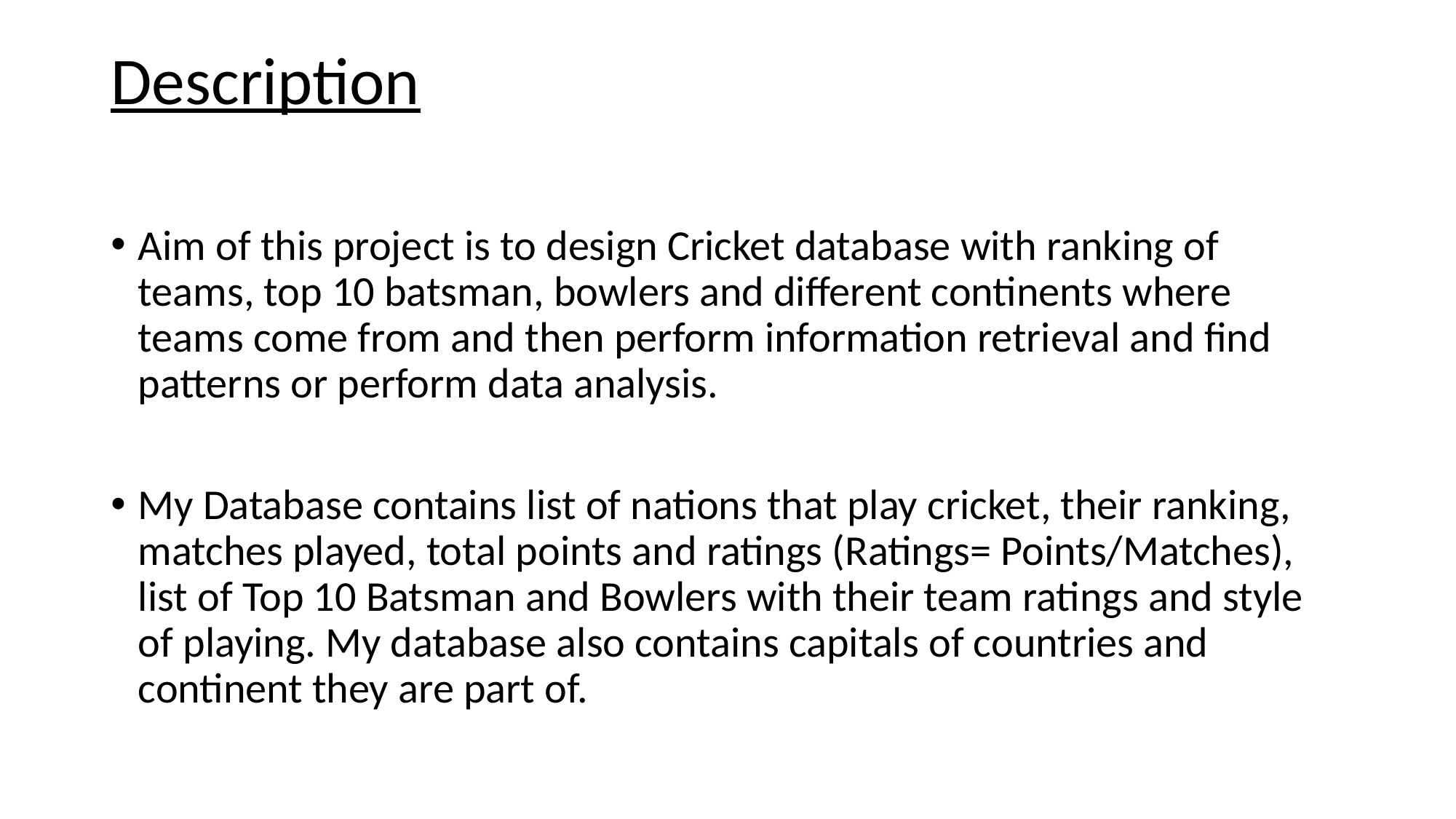

# Description
Aim of this project is to design Cricket database with ranking of teams, top 10 batsman, bowlers and different continents where teams come from and then perform information retrieval and find patterns or perform data analysis.

My Database contains list of nations that play cricket, their ranking, matches played, total points and ratings (Ratings= Points/Matches), list of Top 10 Batsman and Bowlers with their team ratings and style of playing. My database also contains capitals of countries and continent they are part of.